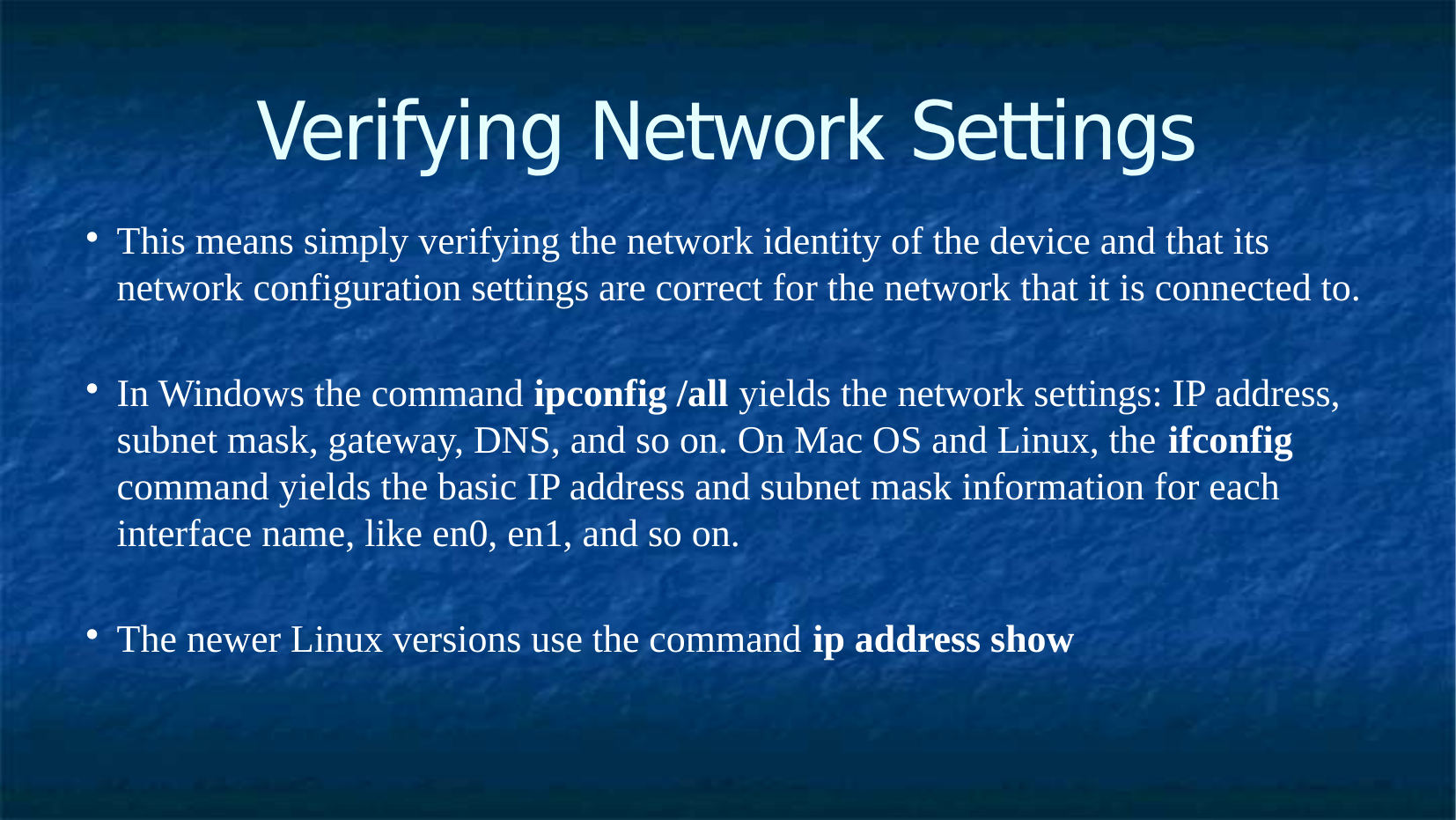

Verifying Network Settings
This means simply verifying the network identity of the device and that its network configuration settings are correct for the network that it is connected to.

In Windows the command ipconfig /all yields the network settings: IP address, subnet mask, gateway, DNS, and so on. On Mac OS and Linux, the ifconfig command yields the basic IP address and subnet mask information for each interface name, like en0, en1, and so on.

The newer Linux versions use the command ip address show